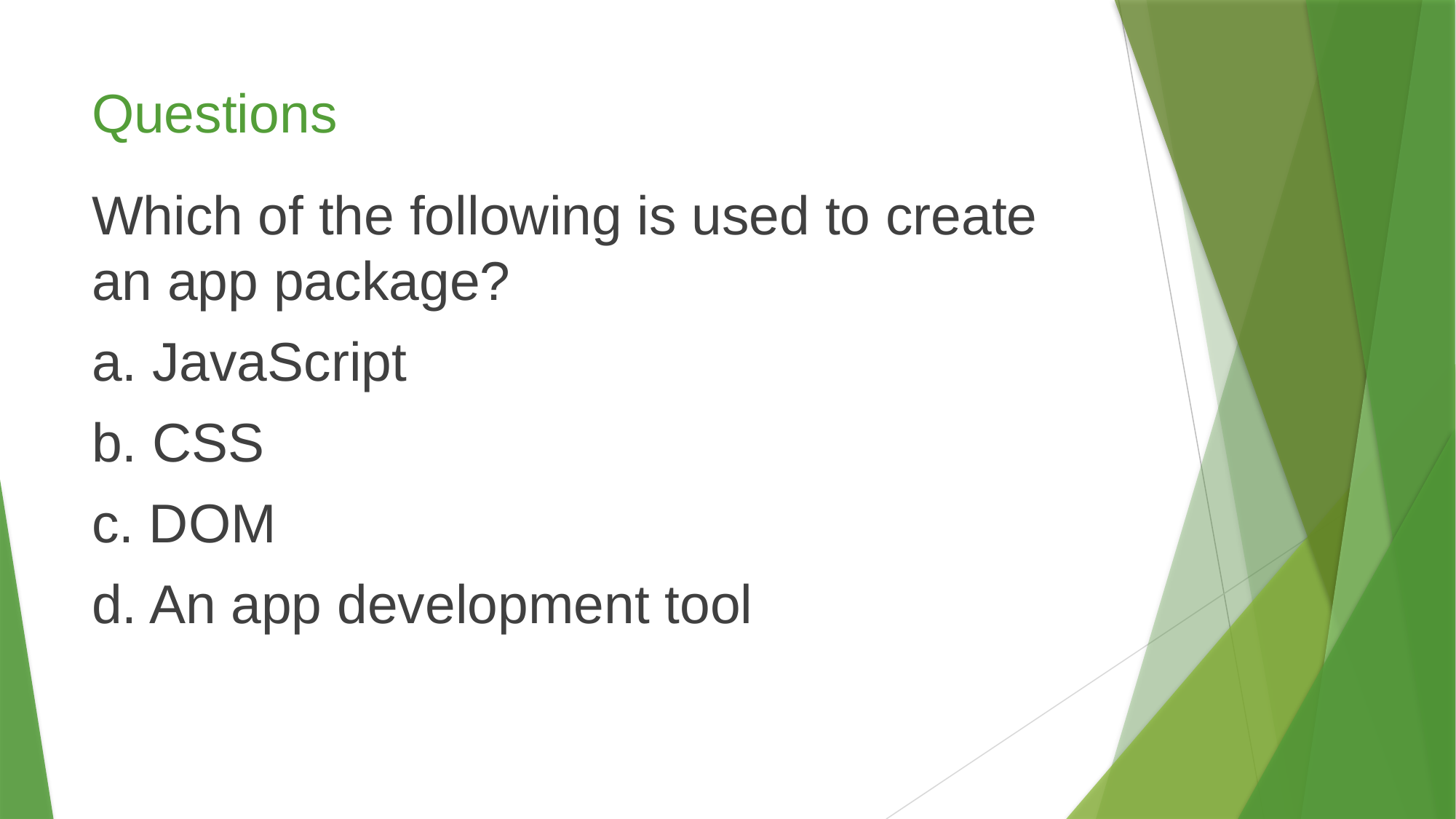

# Questions
Which of the following is used to create an app package?
a. JavaScript
b. CSS
c. DOM
d. An app development tool